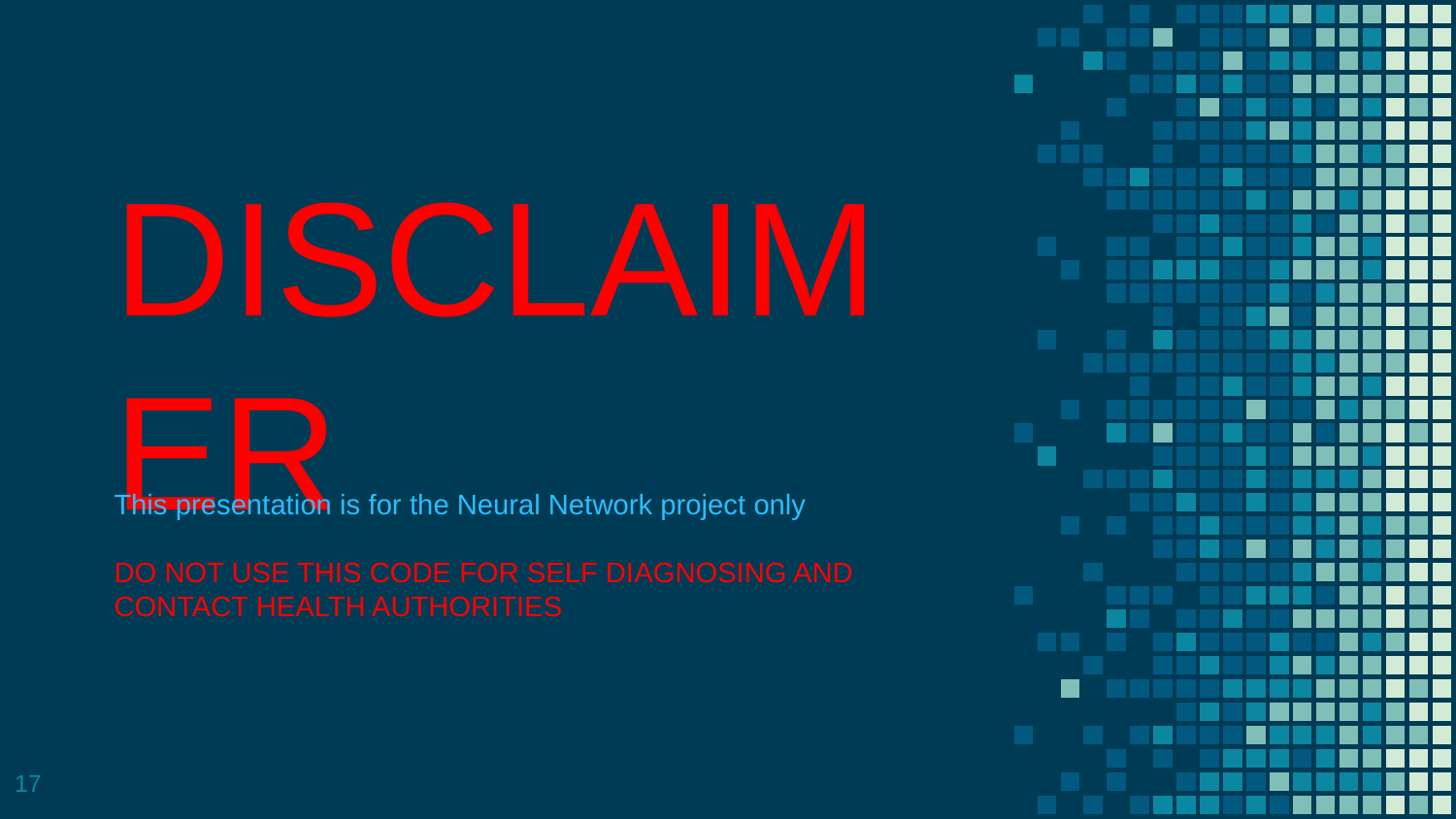

# DISCLAIMER
This presentation is for the Neural Network project only

DO NOT USE THIS CODE FOR SELF DIAGNOSING AND CONTACT HEALTH AUTHORITIES
17